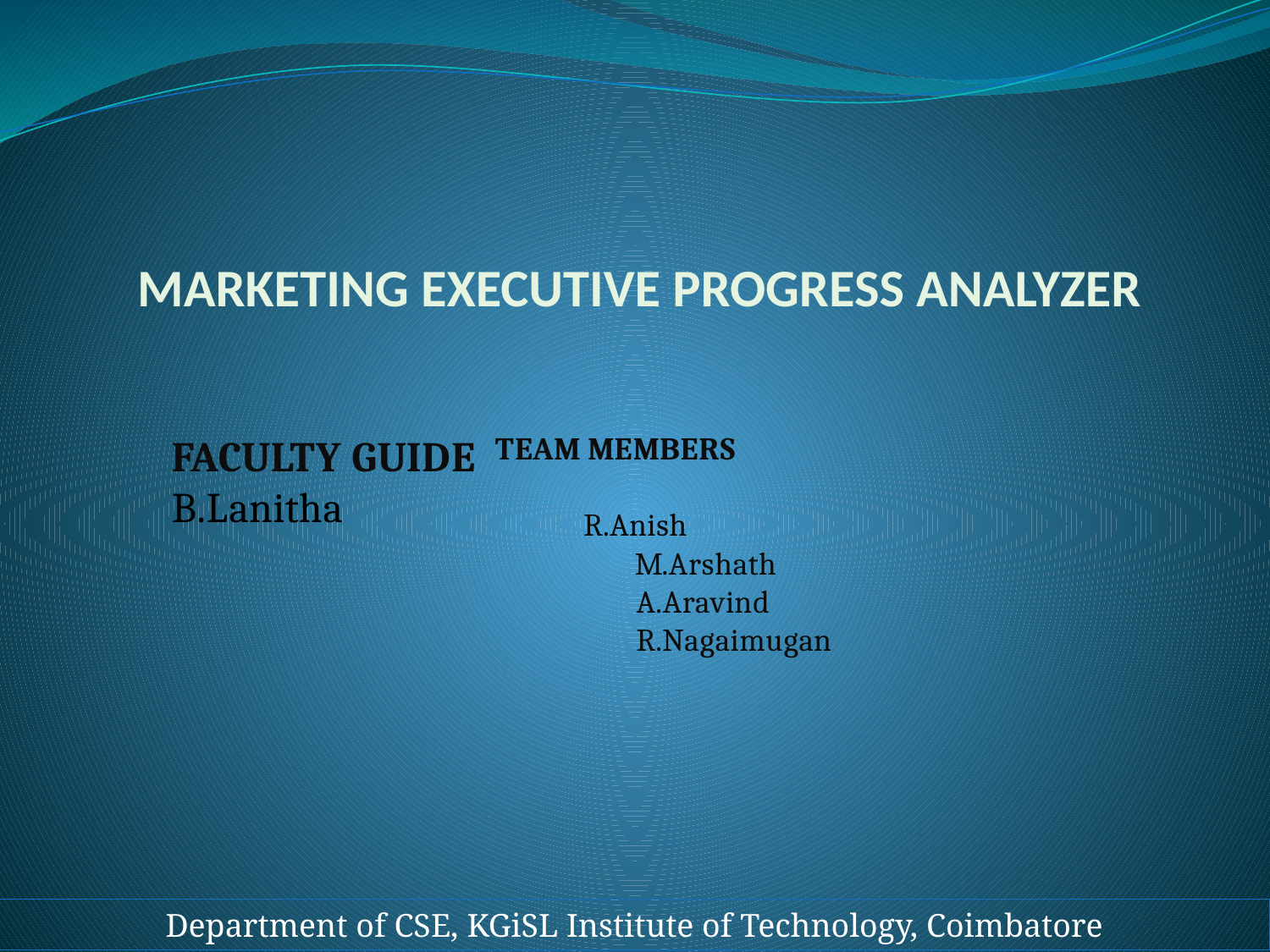

# MARKETING EXECUTIVE PROGRESS ANALYZER

                                  	 	TEAM MEMBERS

	                                                  R.Anish
                                                                 M.Arshath
                                                                 A.Aravind
                                                                 R.Nagaimugan

FACULTY GUIDE
B.Lanitha

Department of CSE, KGiSL Institute of Technology, Coimbatore